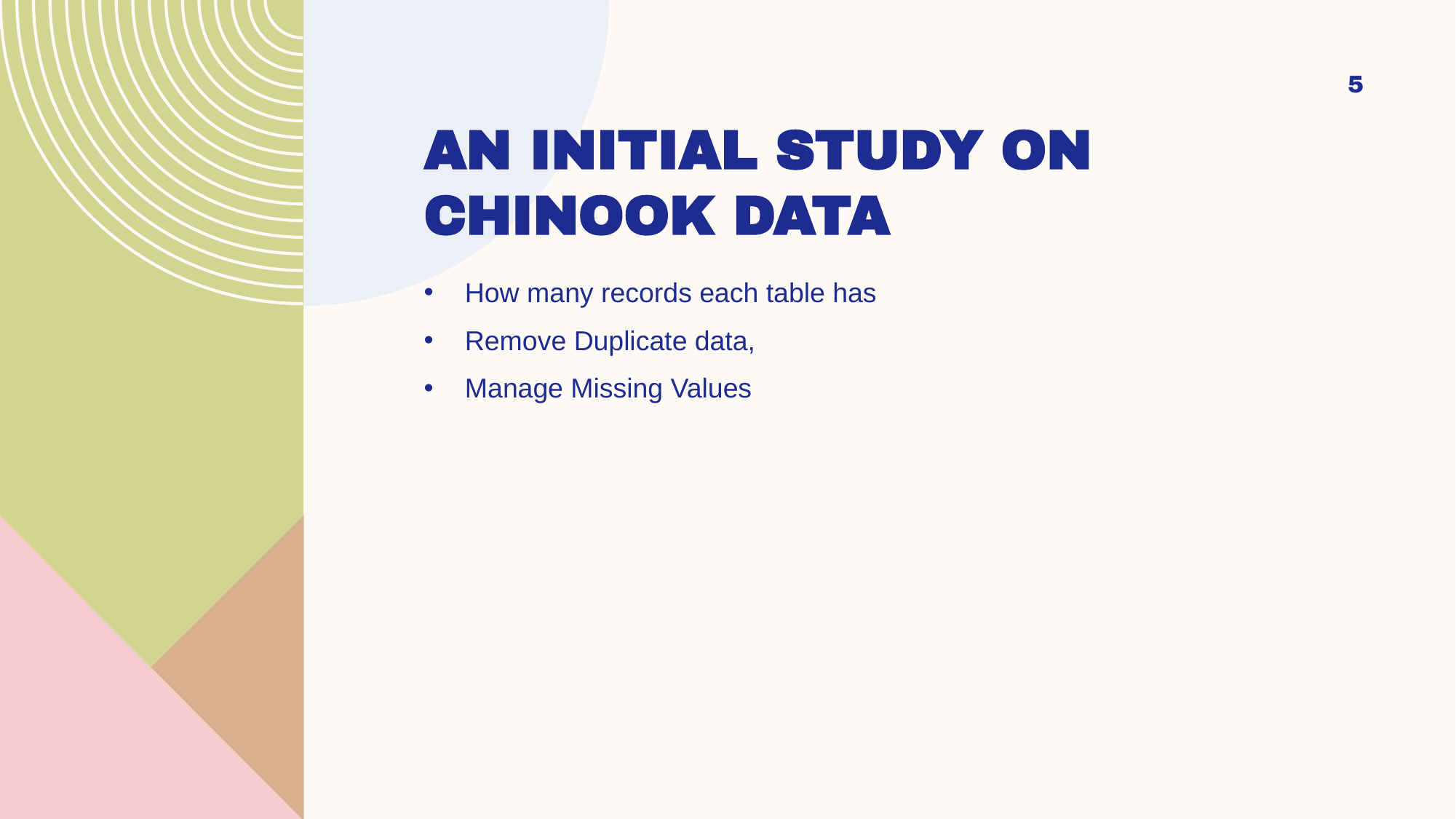

5
# An Initial study on chinook data
How many records each table has
Remove Duplicate data,
Manage Missing Values